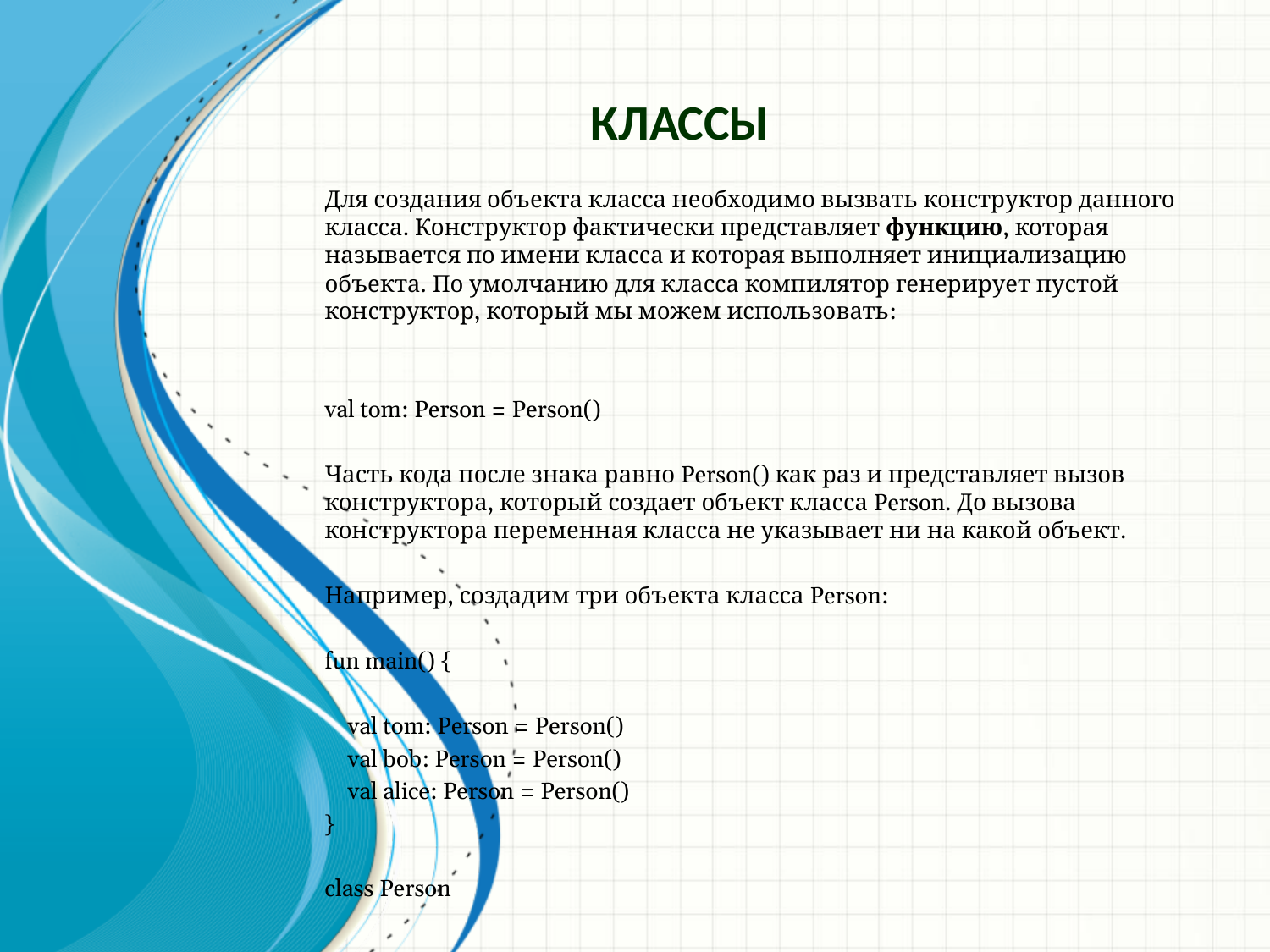

Классы

Для создания объекта класса необходимо вызвать конструктор данного класса. Конструктор фактически представляет функцию, которая называется по имени класса и которая выполняет инициализацию объекта. По умолчанию для класса компилятор генерирует пустой конструктор, который мы можем использовать:

val tom: Person = Person()

Часть кода после знака равно Person() как раз и представляет вызов конструктора, который создает объект класса Person. До вызова конструктора переменная класса не указывает ни на какой объект.

Например, создадим три объекта класса Person:

fun main() {

    val tom: Person = Person()
    val bob: Person = Person()
    val alice: Person = Person()
}

class Person